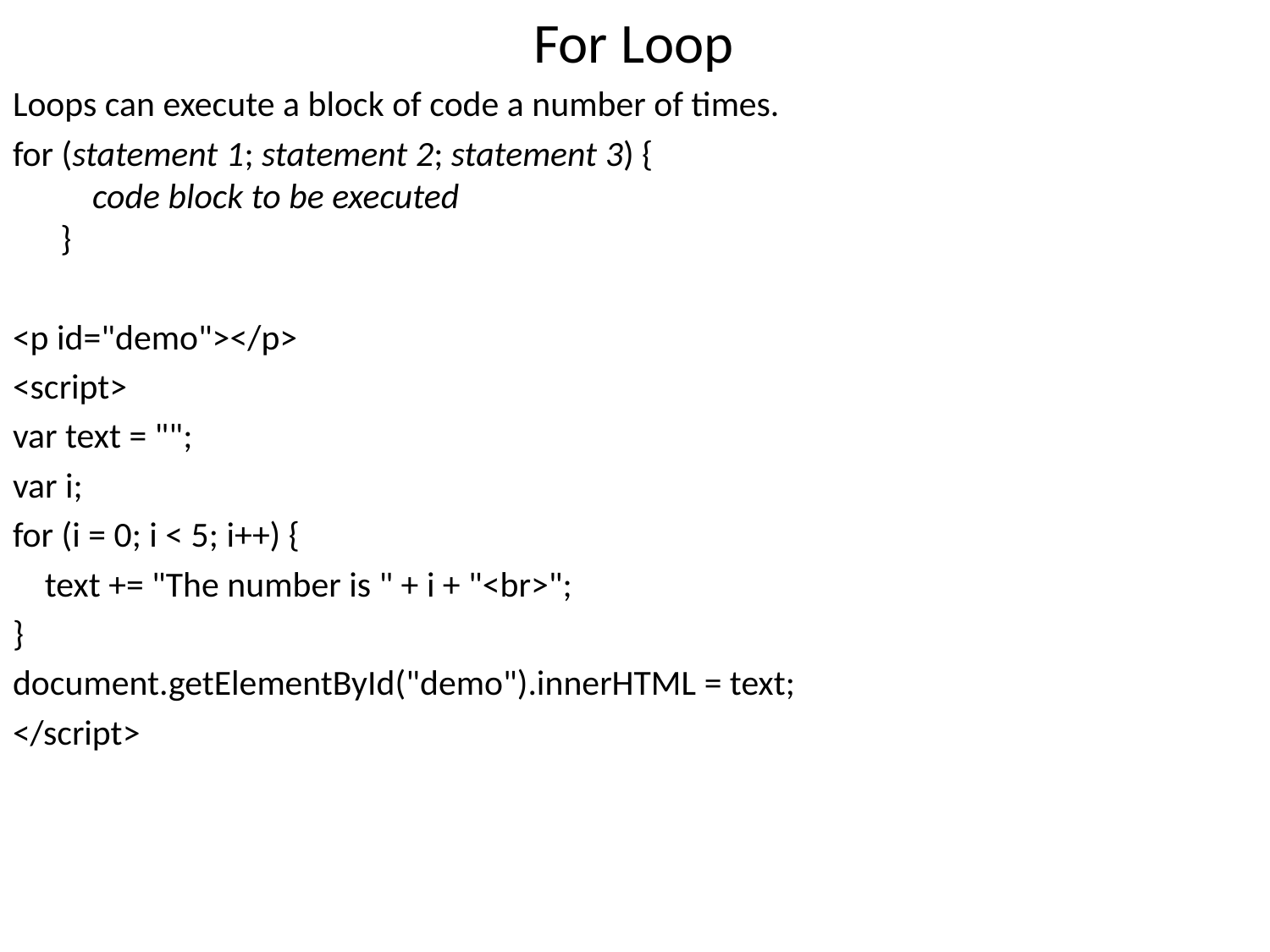

For Loop
Loops can execute a block of code a number of times.
for (statement 1; statement 2; statement 3) {
    code block to be executed
}

<p id="demo"></p>
<script>
var text = "";
var i;
for (i = 0; i < 5; i++) {
    text += "The number is " + i + "<br>";
}
document.getElementById("demo").innerHTML = text;
</script>